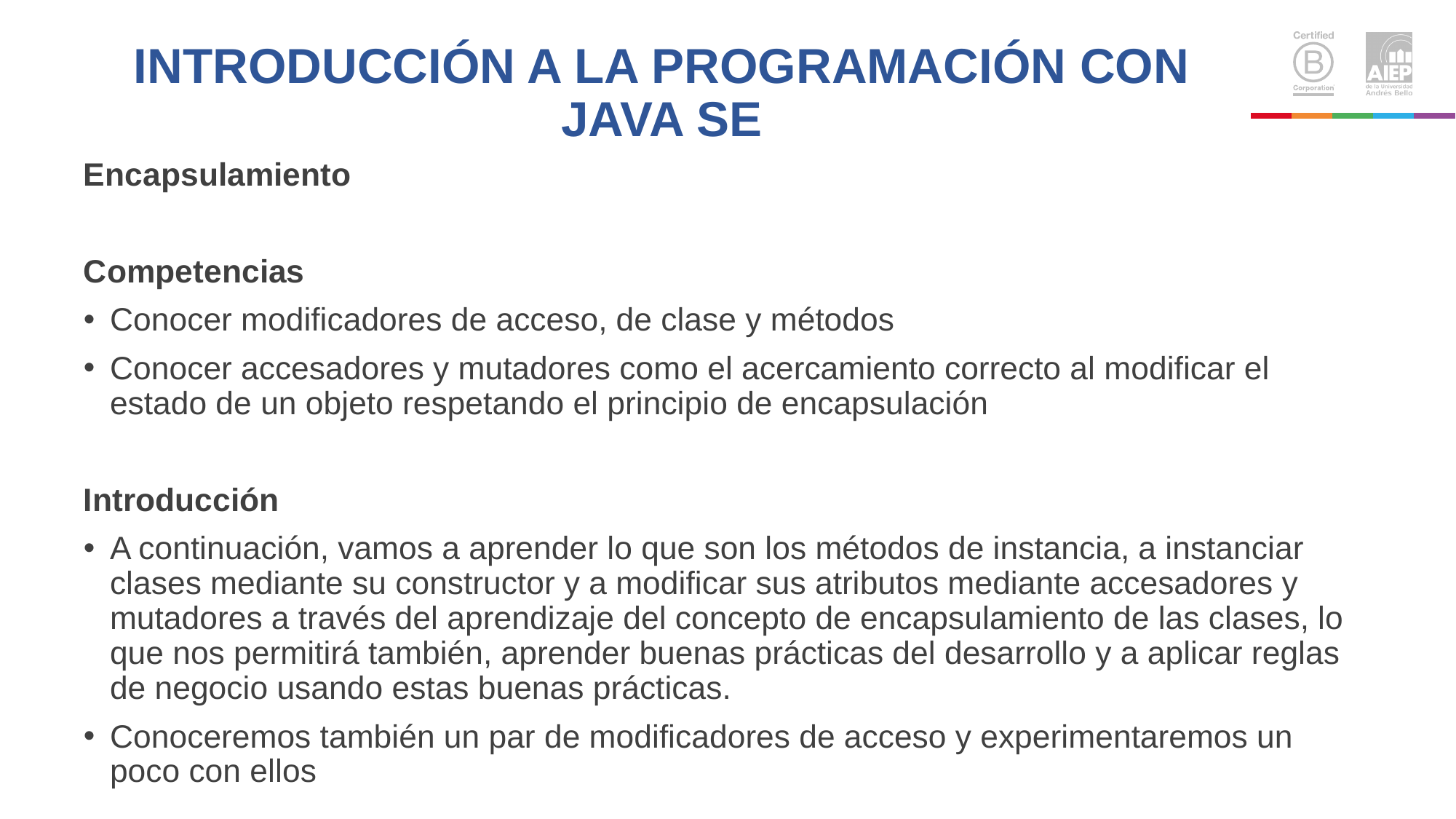

# INTRODUCCIÓN A LA PROGRAMACIÓN CON JAVA SE
Encapsulamiento

Competencias
Conocer modificadores de acceso, de clase y métodos
Conocer accesadores y mutadores como el acercamiento correcto al modificar el estado de un objeto respetando el principio de encapsulación

Introducción
A continuación, vamos a aprender lo que son los métodos de instancia, a instanciar clases mediante su constructor y a modificar sus atributos mediante accesadores y mutadores a través del aprendizaje del concepto de encapsulamiento de las clases, lo que nos permitirá también, aprender buenas prácticas del desarrollo y a aplicar reglas de negocio usando estas buenas prácticas.
Conoceremos también un par de modificadores de acceso y experimentaremos un poco con ellos